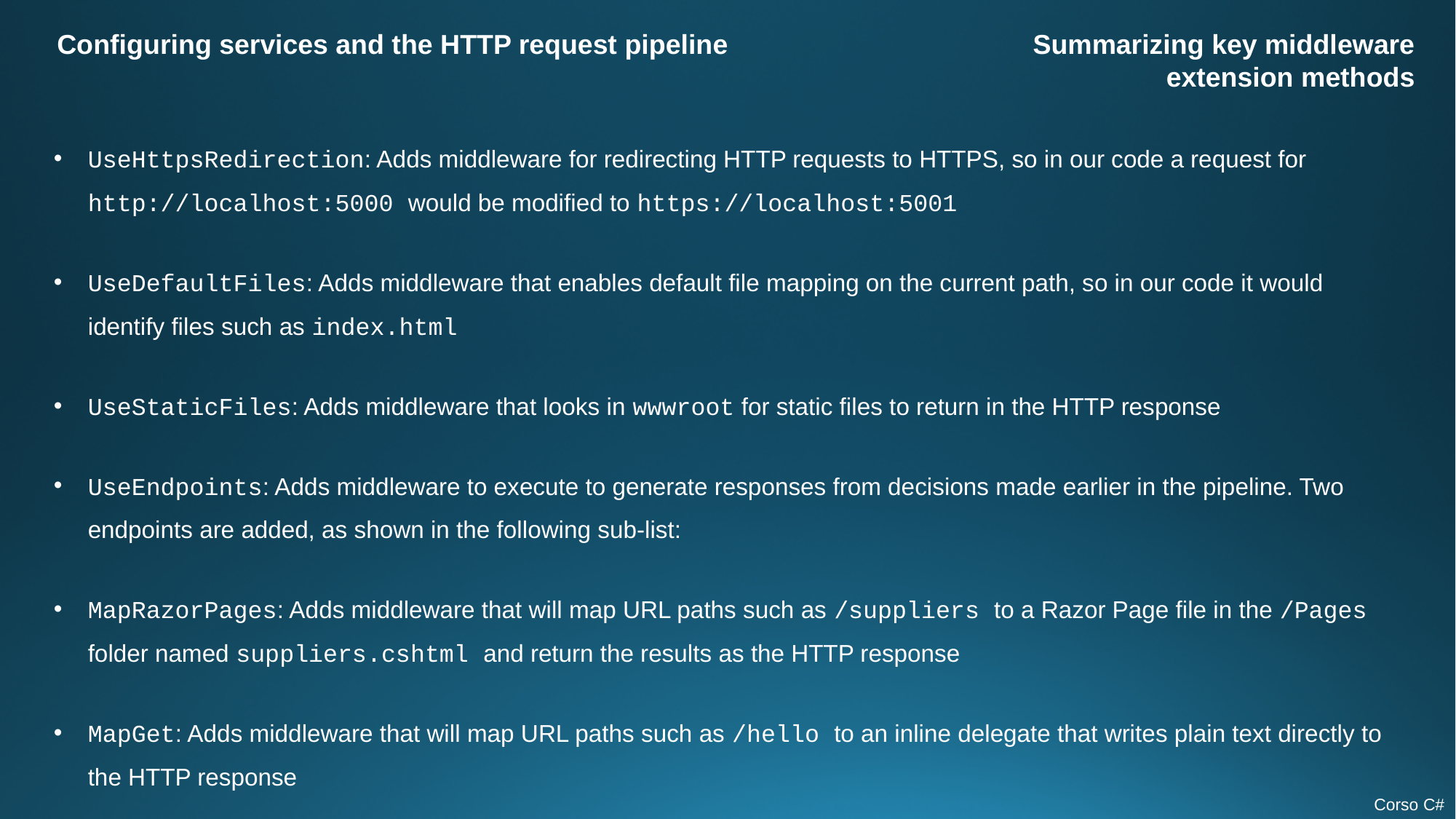

Configuring services and the HTTP request pipeline
Summarizing key middleware
extension methods
UseHttpsRedirection: Adds middleware for redirecting HTTP requests to HTTPS, so in our code a request for http://localhost:5000 would be modified to https://localhost:5001
UseDefaultFiles: Adds middleware that enables default file mapping on the current path, so in our code it would identify files such as index.html
UseStaticFiles: Adds middleware that looks in wwwroot for static files to return in the HTTP response
UseEndpoints: Adds middleware to execute to generate responses from decisions made earlier in the pipeline. Two endpoints are added, as shown in the following sub-list:
MapRazorPages: Adds middleware that will map URL paths such as /suppliers to a Razor Page file in the /Pages folder named suppliers.cshtml and return the results as the HTTP response
MapGet: Adds middleware that will map URL paths such as /hello to an inline delegate that writes plain text directly to the HTTP response
Corso C#